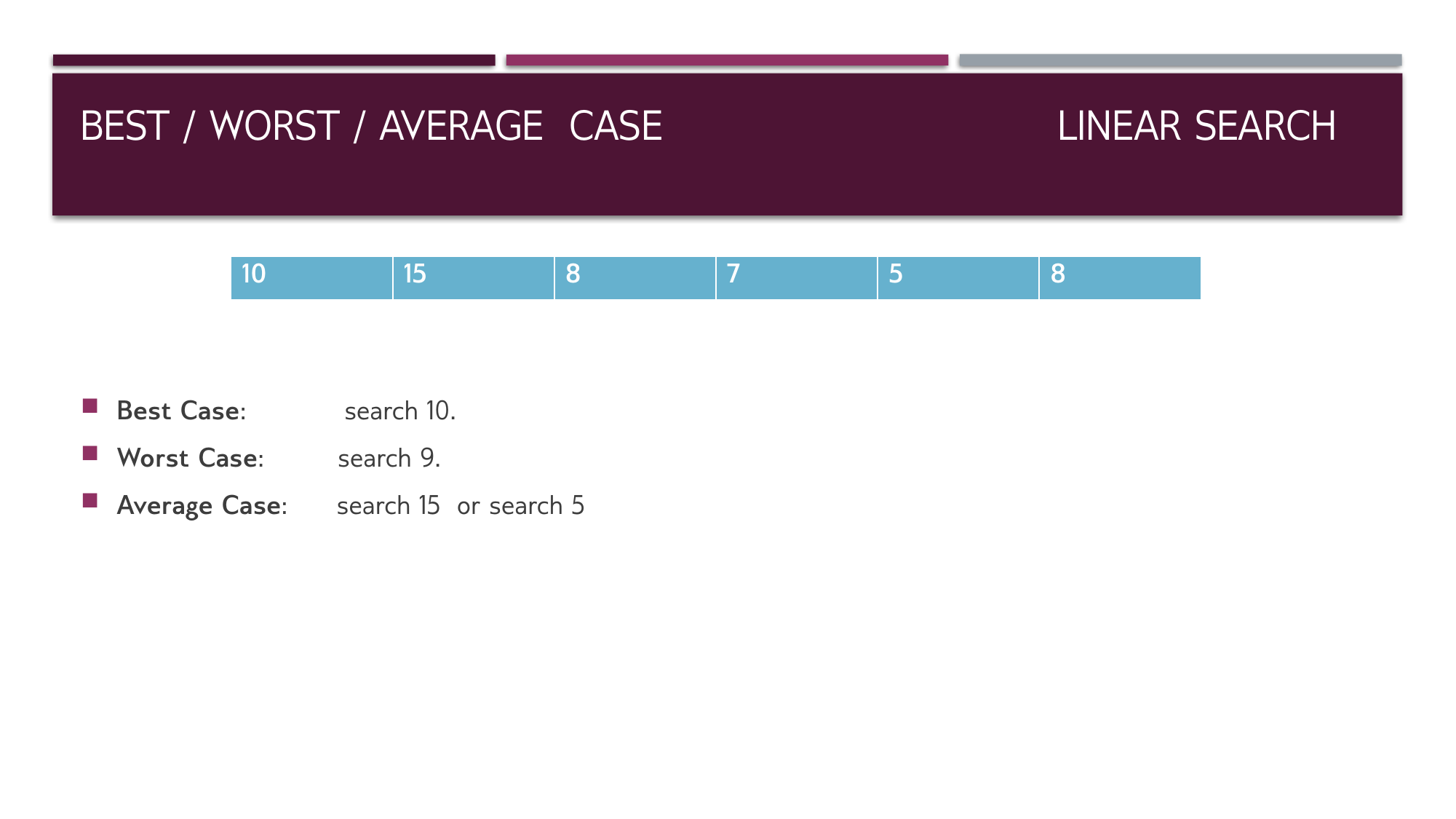

# Best / worst / average  case                               linear search
| 10 | 15 | 8 | 7 | 5 | 8 |
| --- | --- | --- | --- | --- | --- |
Best Case:            search 10.
Worst Case:         search 9.
Average Case:      search 15  or search 5